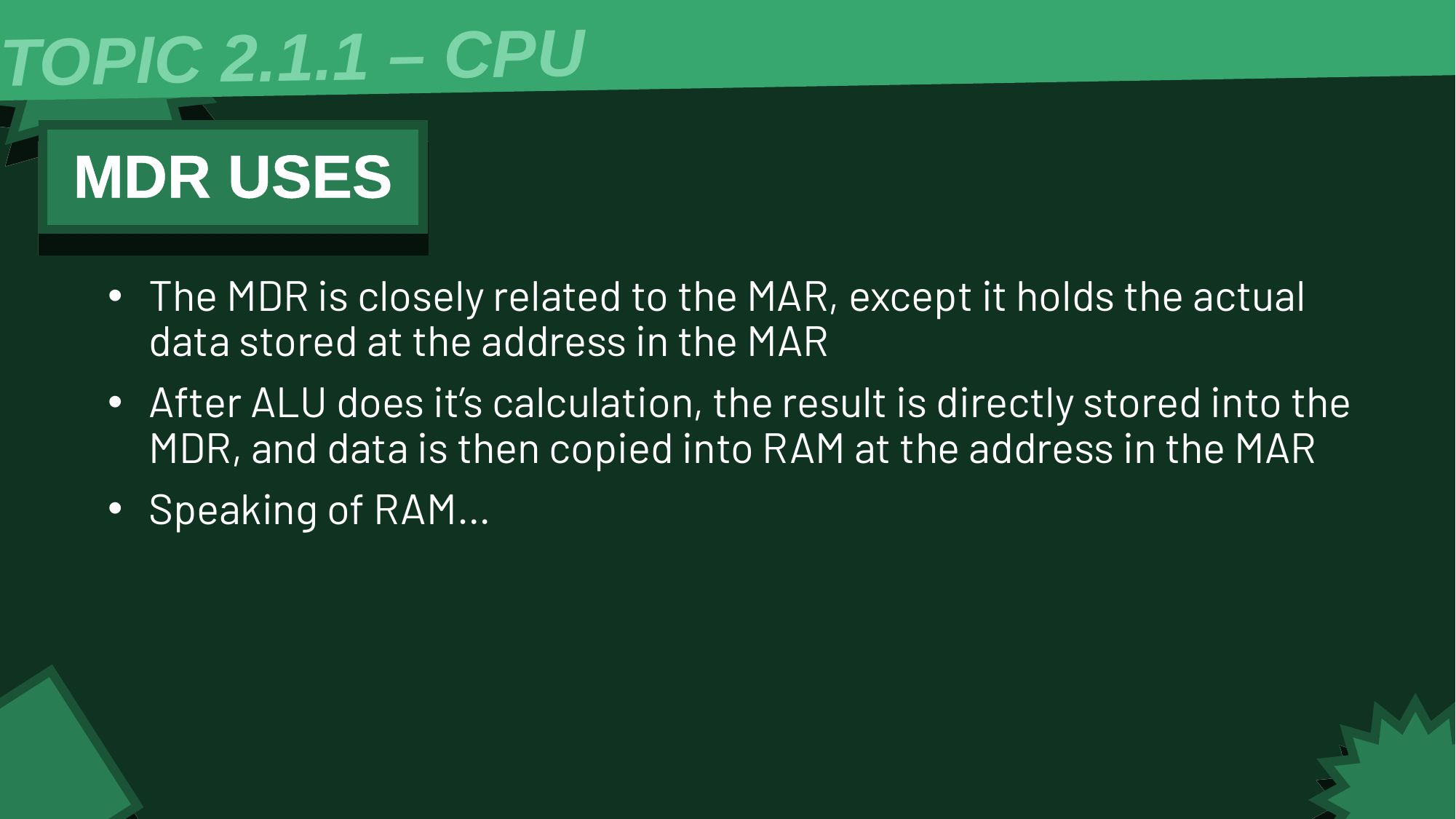

TOPIC 2.1.1 – CPU

MDR USES
The MDR is closely related to the MAR, except it holds the actual data stored at the address in the MAR
After ALU does it’s calculation, the result is directly stored into the MDR, and data is then copied into RAM at the address in the MAR
Speaking of RAM…